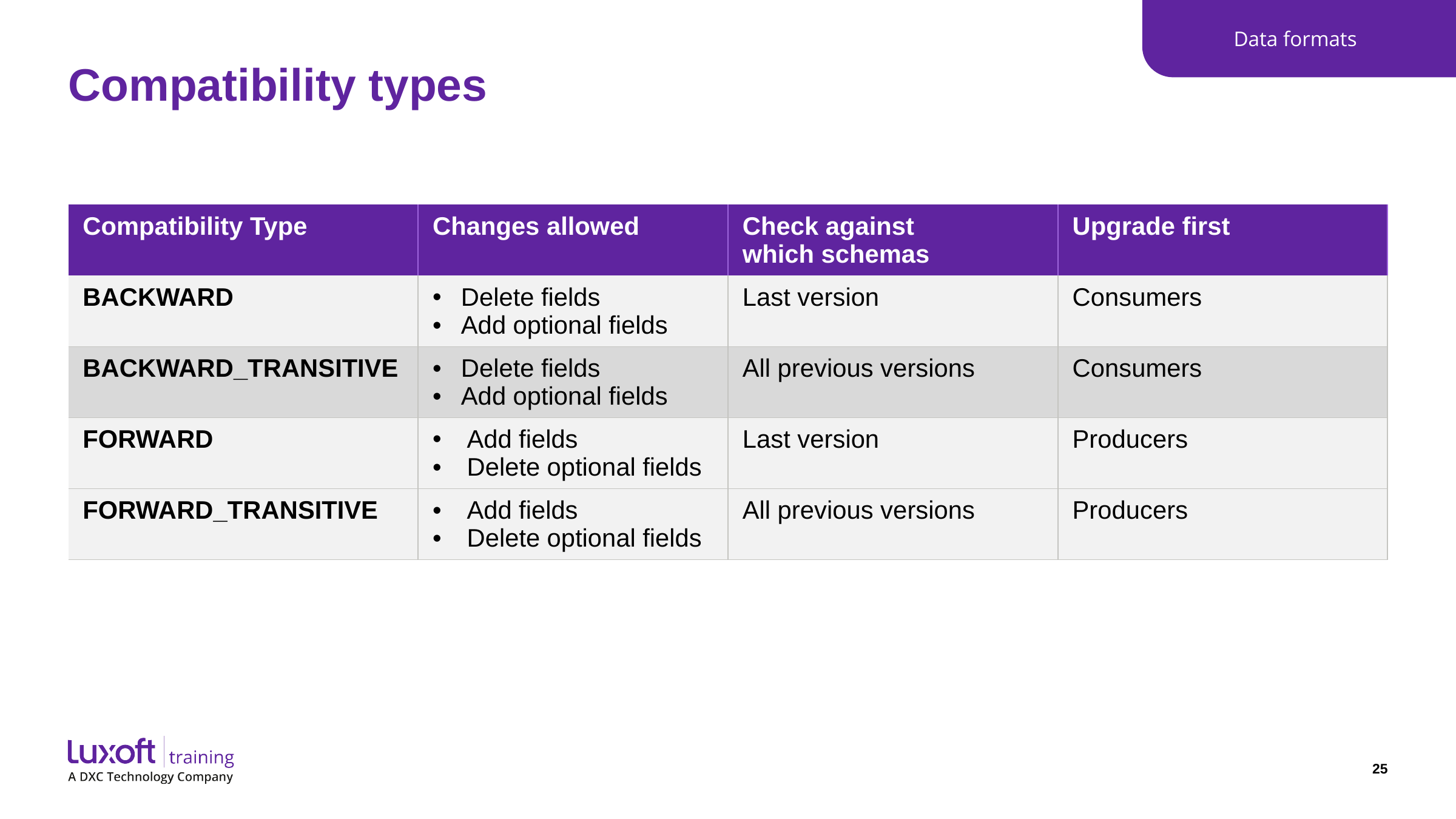

Data formats
# Compatibility types
| Compatibility Type | Changes allowed | Check against which schemas | Upgrade first |
| --- | --- | --- | --- |
| BACKWARD | Delete fields Add optional fields | Last version | Consumers |
| BACKWARD\_TRANSITIVE | Delete fields Add optional fields | All previous versions | Consumers |
| FORWARD | Add fields Delete optional fields | Last version | Producers |
| FORWARD\_TRANSITIVE | Add fields Delete optional fields | All previous versions | Producers |